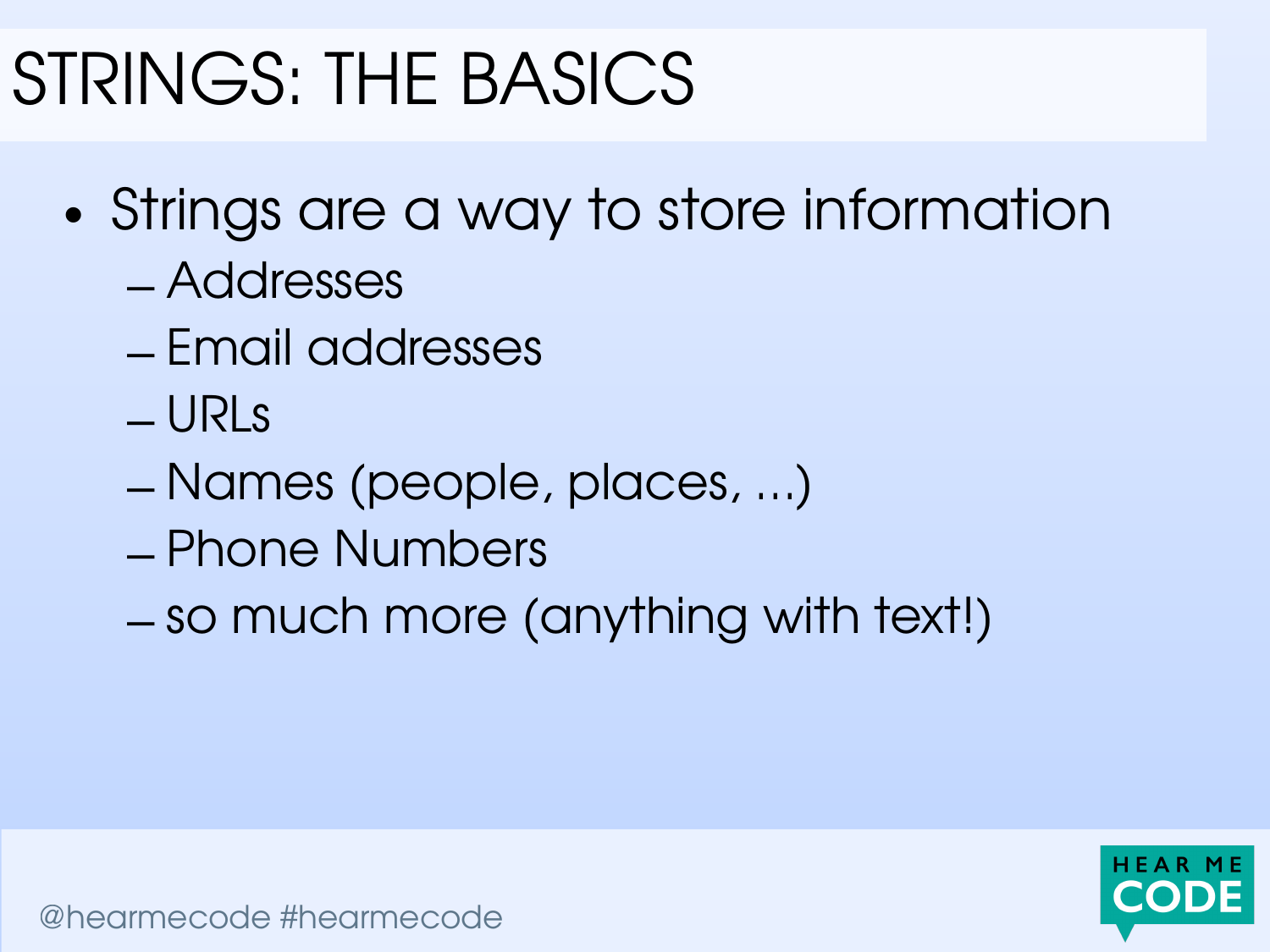

Strings: The basics
Strings are a way to store information
Addresses
Email addresses
URLs
Names (people, places, …)
Phone Numbers
so much more (anything with text!)
6